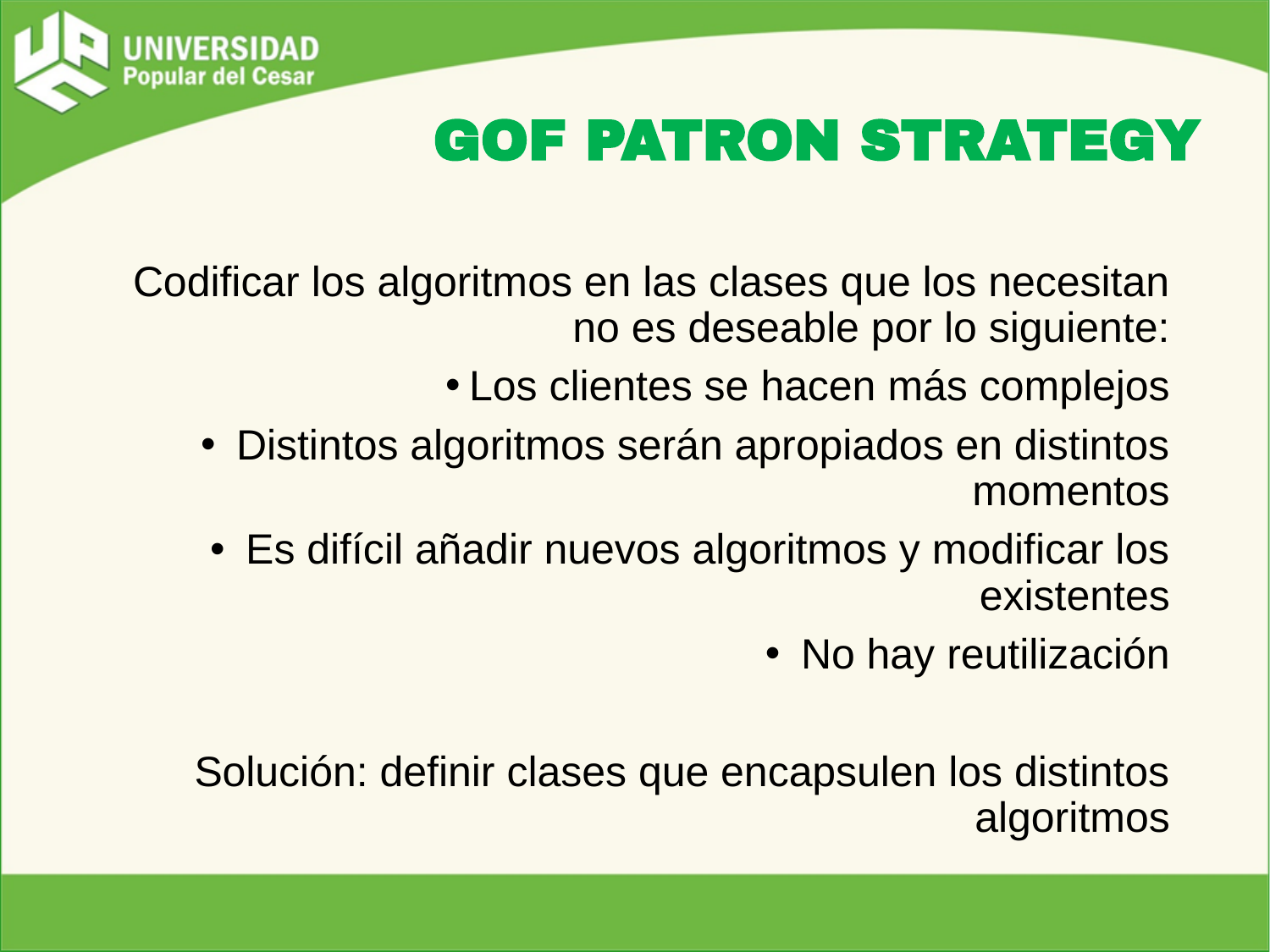

# GOF PATRON STRATEGY
Codificar los algoritmos en las clases que los necesitan no es deseable por lo siguiente:
Los clientes se hacen más complejos
 Distintos algoritmos serán apropiados en distintos momentos
 Es difícil añadir nuevos algoritmos y modificar los existentes
 No hay reutilización

Solución: definir clases que encapsulen los distintos algoritmos